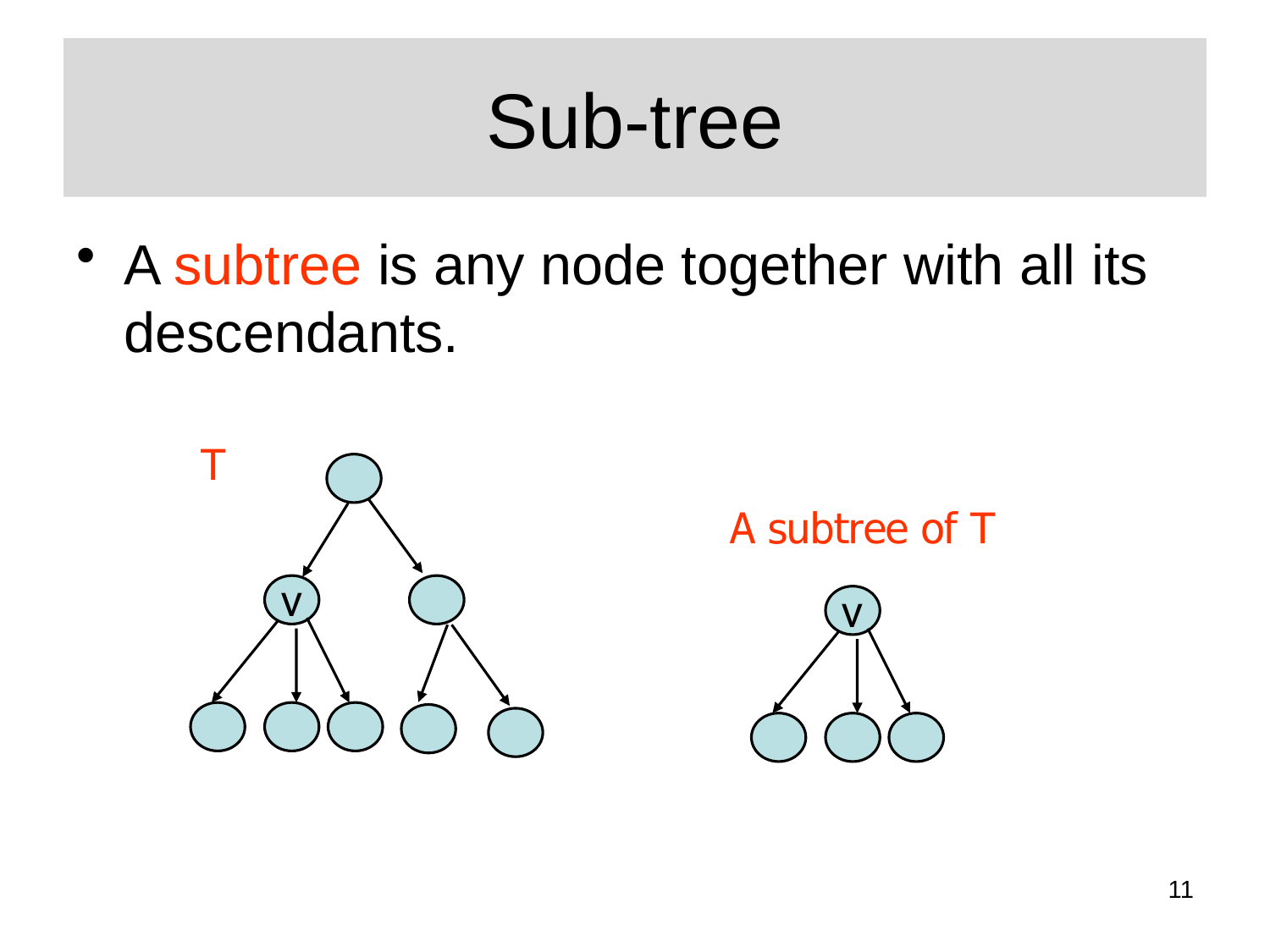

# Sub-tree
A subtree is any node together with all its descendants.
T

A subtree of T

v

v

11